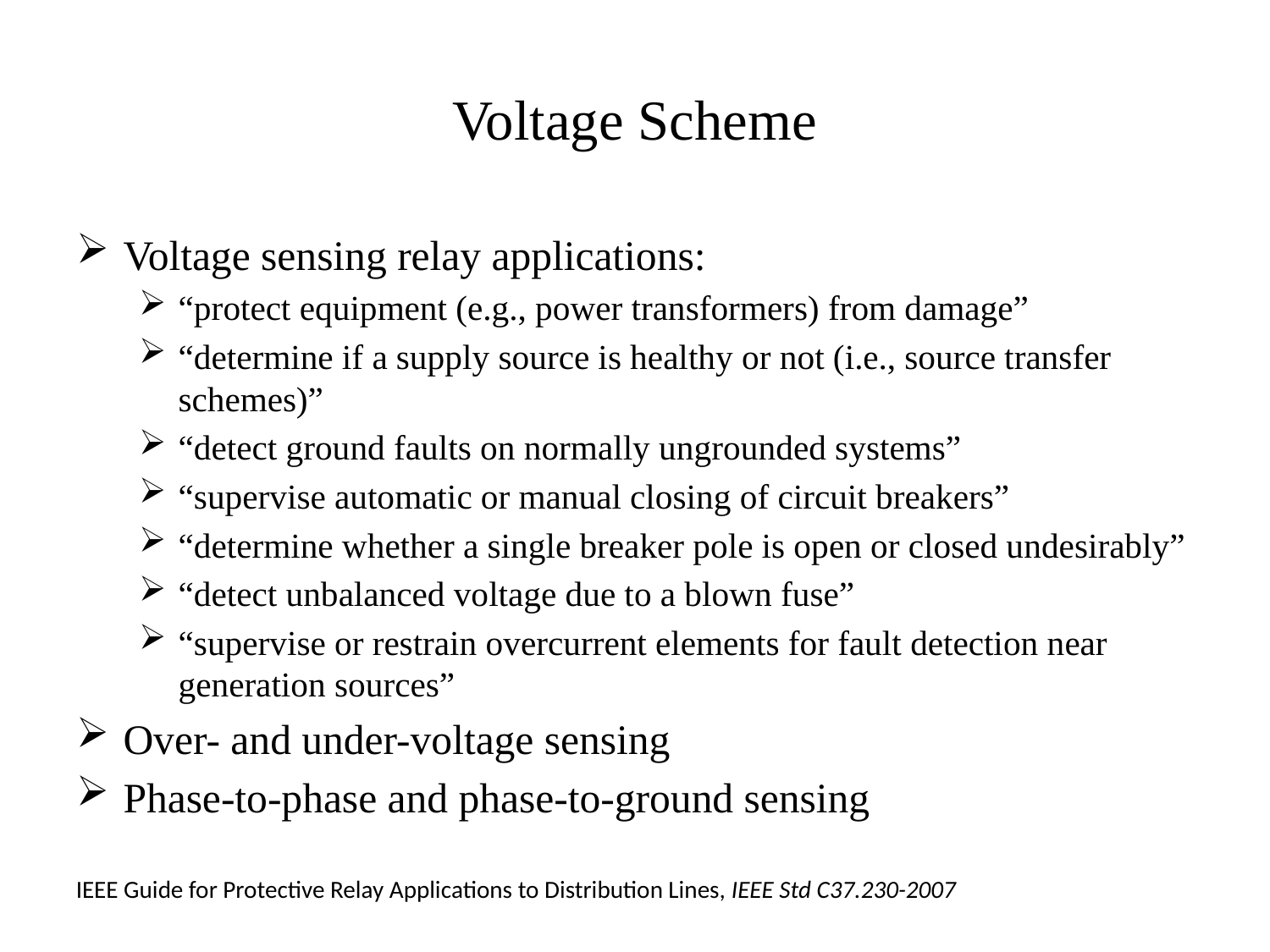

# Voltage Scheme
Voltage sensing relay applications:
“protect equipment (e.g., power transformers) from damage”
“determine if a supply source is healthy or not (i.e., source transfer schemes)”
“detect ground faults on normally ungrounded systems”
“supervise automatic or manual closing of circuit breakers”
“determine whether a single breaker pole is open or closed undesirably”
“detect unbalanced voltage due to a blown fuse”
“supervise or restrain overcurrent elements for fault detection near generation sources”
Over- and under-voltage sensing
Phase-to-phase and phase-to-ground sensing
IEEE Guide for Protective Relay Applications to Distribution Lines, IEEE Std C37.230-2007